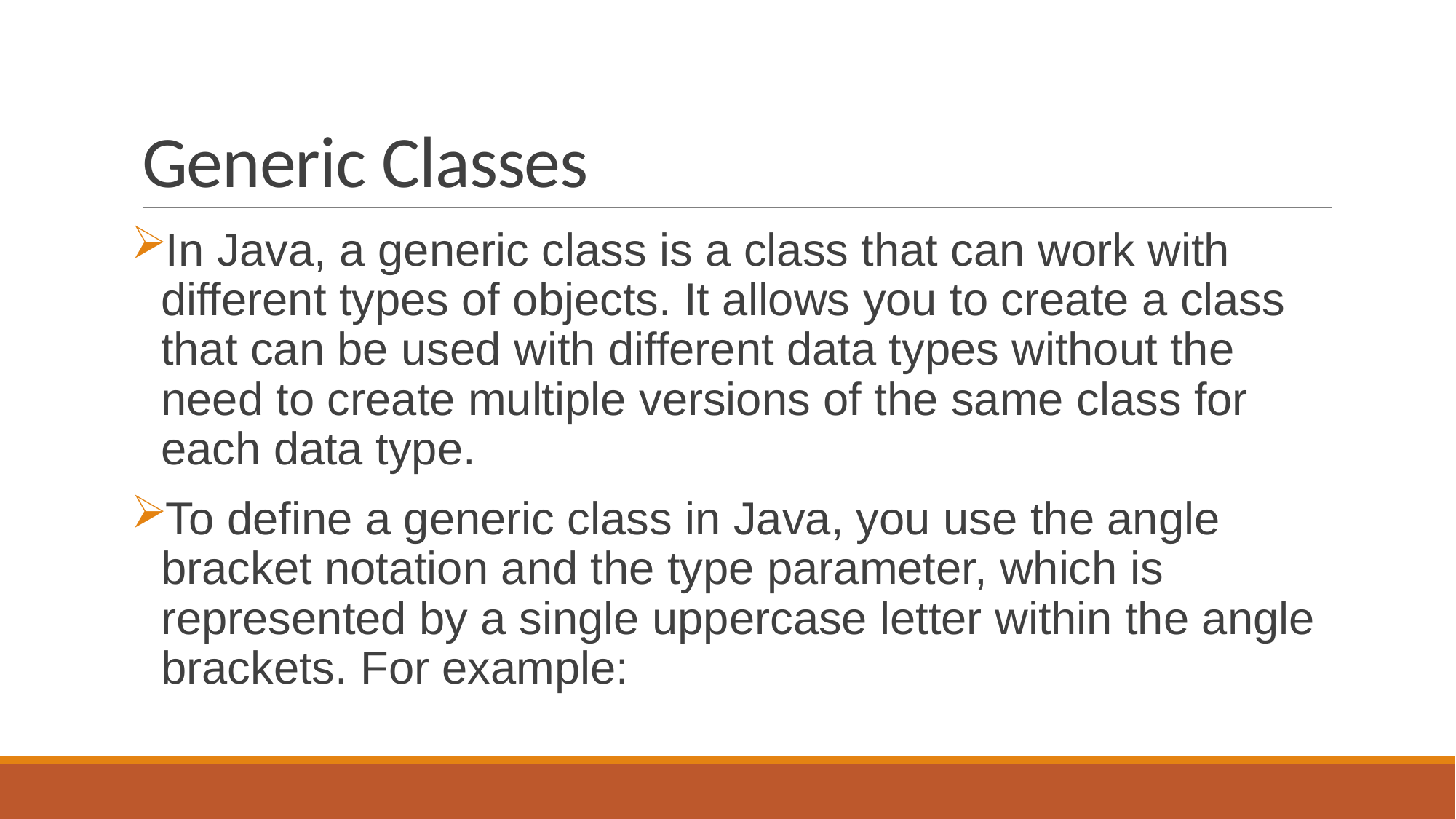

# Generic Classes
In Java, a generic class is a class that can work with different types of objects. It allows you to create a class that can be used with different data types without the need to create multiple versions of the same class for each data type.
To define a generic class in Java, you use the angle bracket notation and the type parameter, which is represented by a single uppercase letter within the angle brackets. For example: